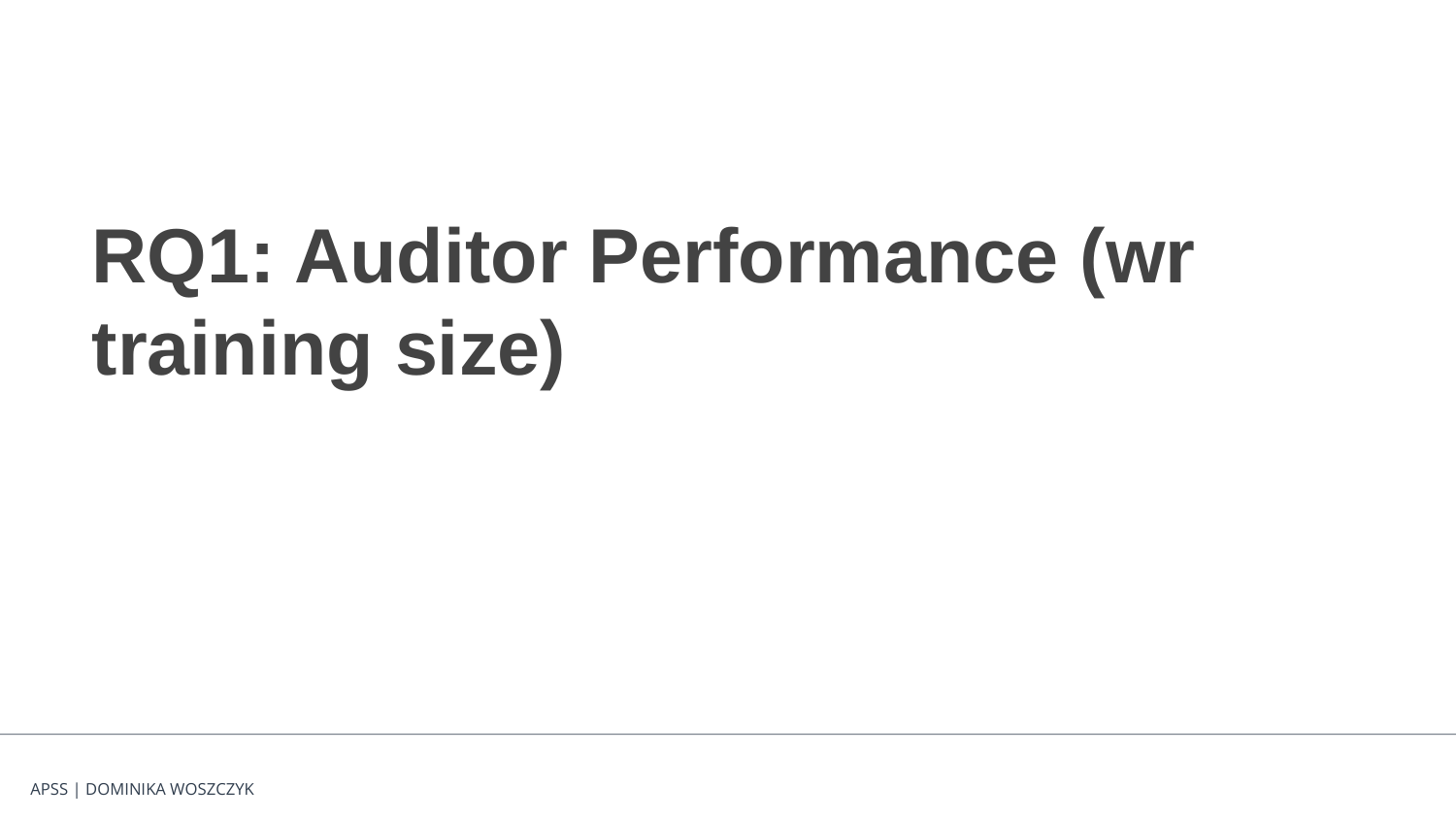

RQ1: Auditor Performance (wr training size)

APSS | DOMINIKA WOSZCZYK